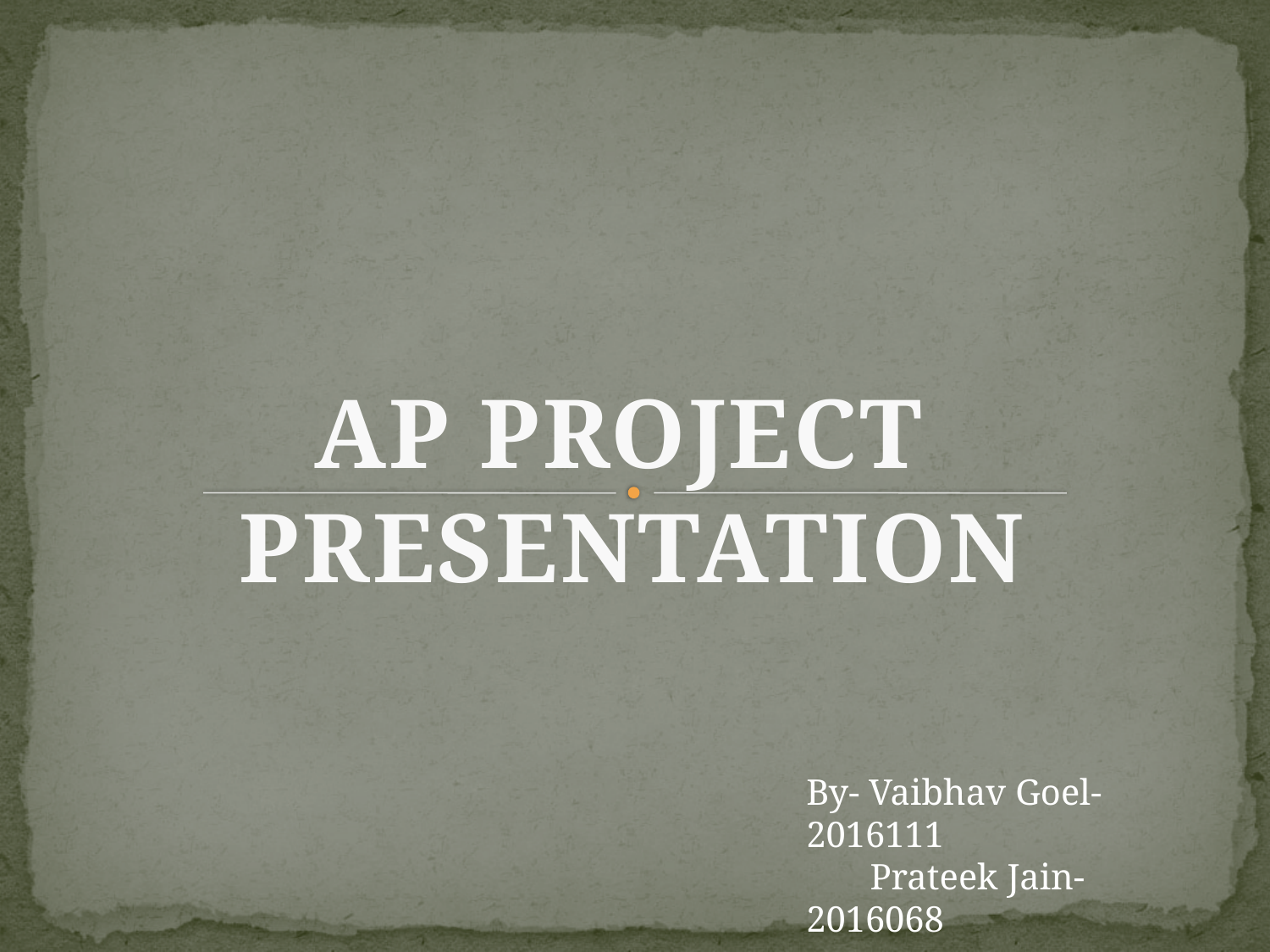

AP PROJECT
PRESENTATION
By- Vaibhav Goel-2016111
       Prateek Jain-2016068